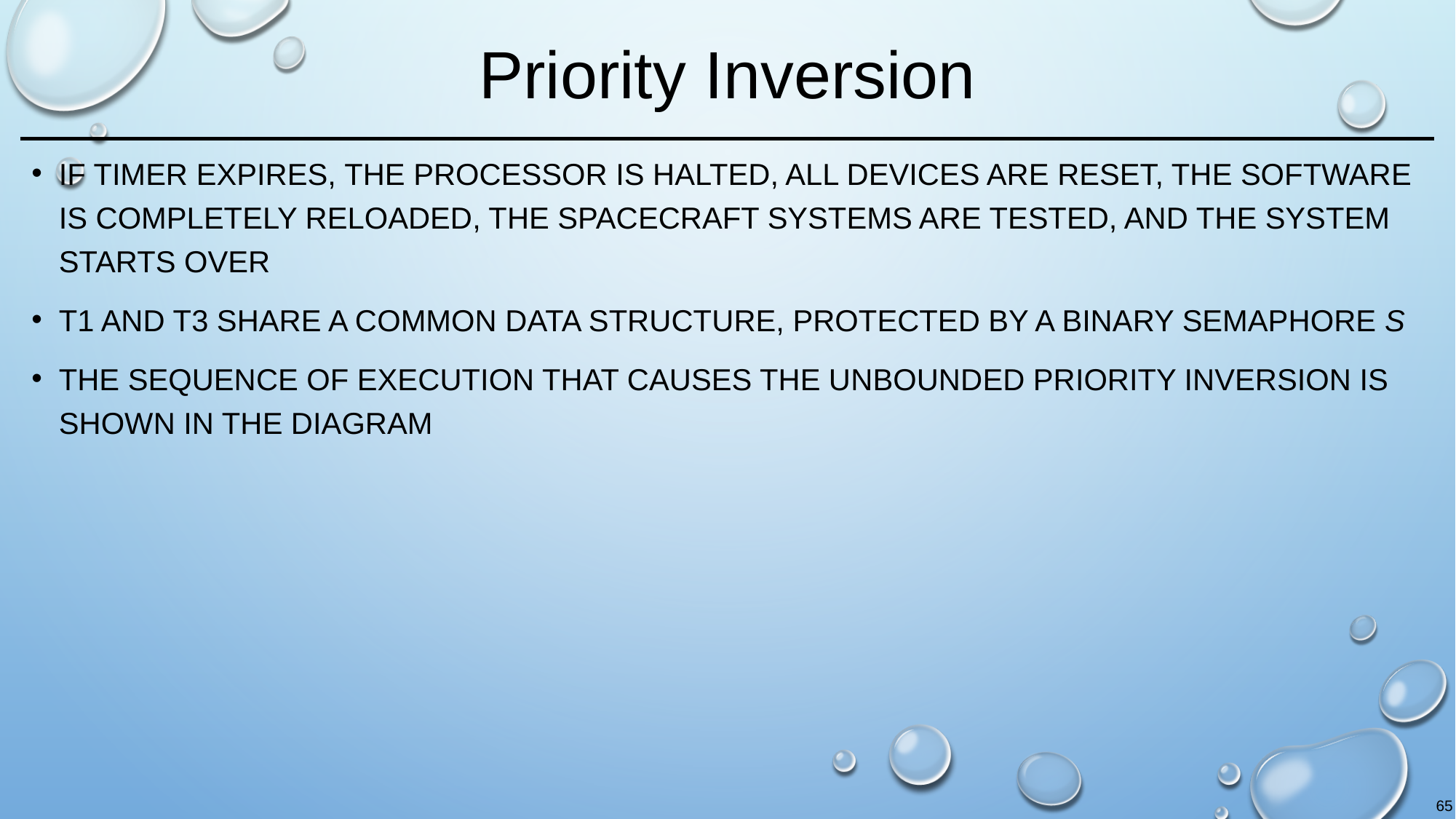

# Priority Inversion
If timer expires, the processor is halted, all devices are reset, the software is completely reloaded, the spacecraft systems are tested, and the system starts over
T1 and T3 share a common data structure, protected by a binary semaphore s
The sequence of execution that causes the unbounded priority inversion is shown in the diagram
65